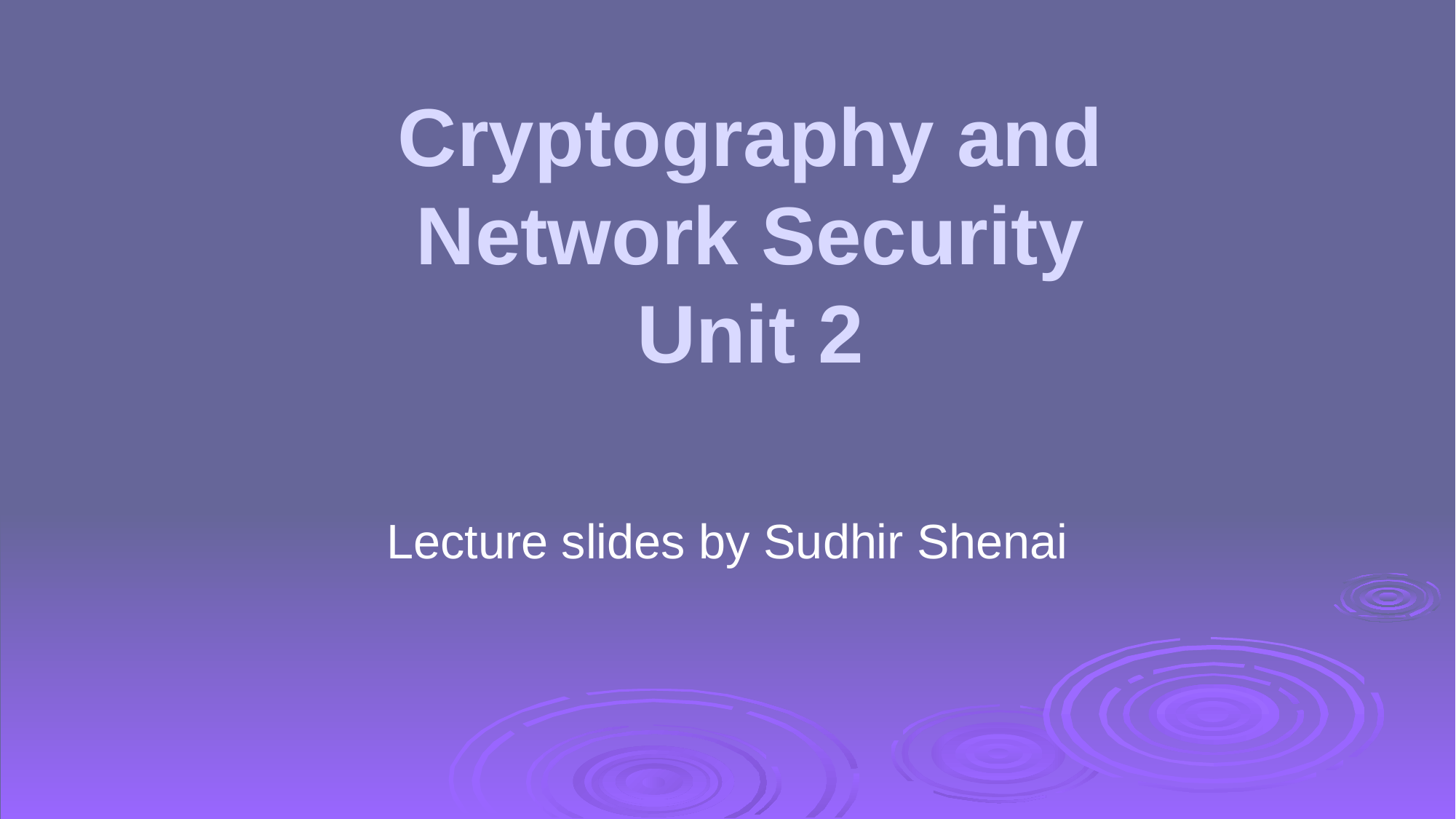

# Cryptography and Network Security Unit 2

Lecture slides by Sudhir Shenai